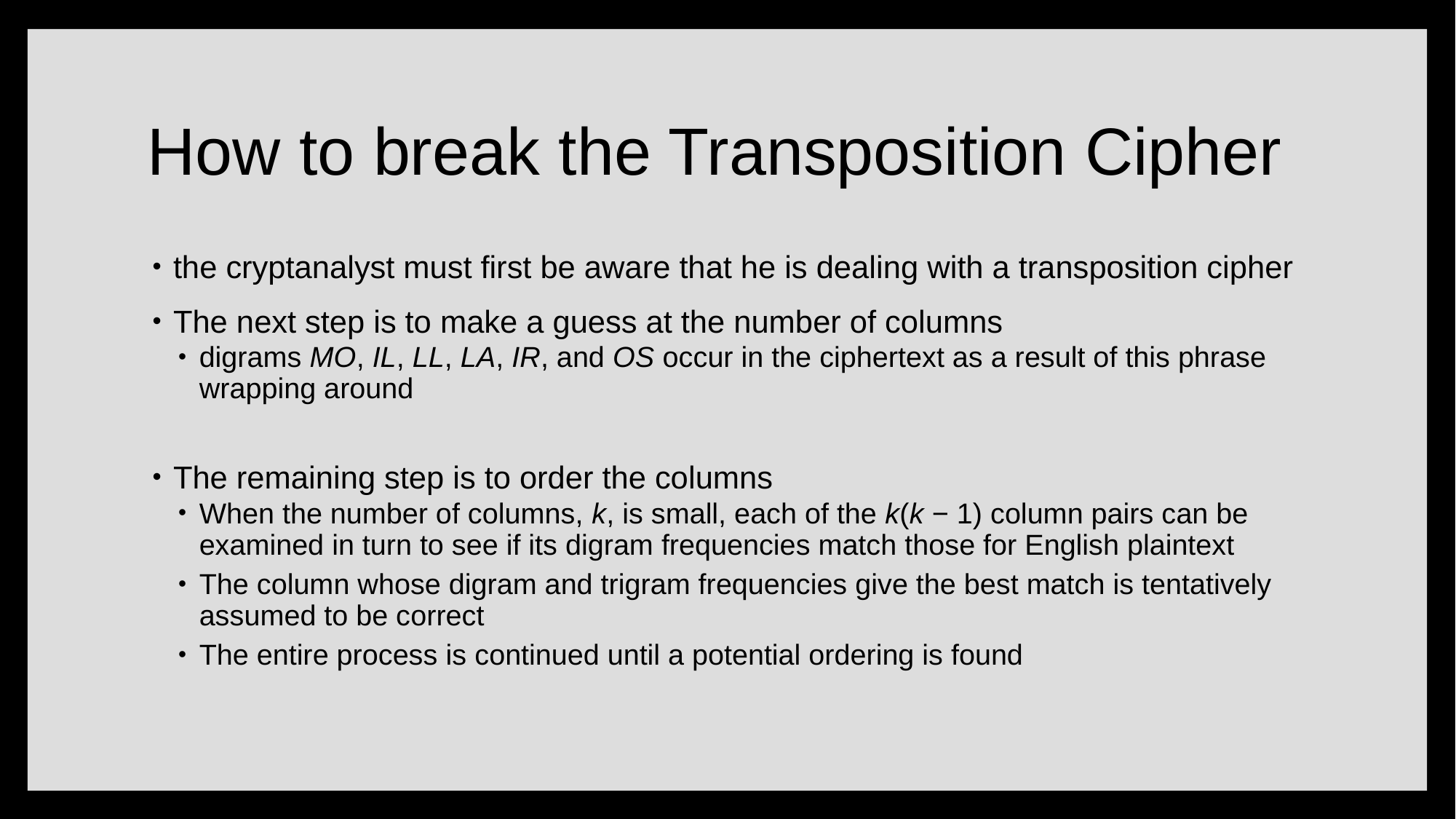

# How to break the Transposition Cipher
the cryptanalyst must first be aware that he is dealing with a transposition cipher
The next step is to make a guess at the number of columns
digrams MO, IL, LL, LA, IR, and OS occur in the ciphertext as a result of this phrase wrapping around
The remaining step is to order the columns
When the number of columns, k, is small, each of the k(k − 1) column pairs can be examined in turn to see if its digram frequencies match those for English plaintext
The column whose digram and trigram frequencies give the best match is tentatively assumed to be correct
The entire process is continued until a potential ordering is found